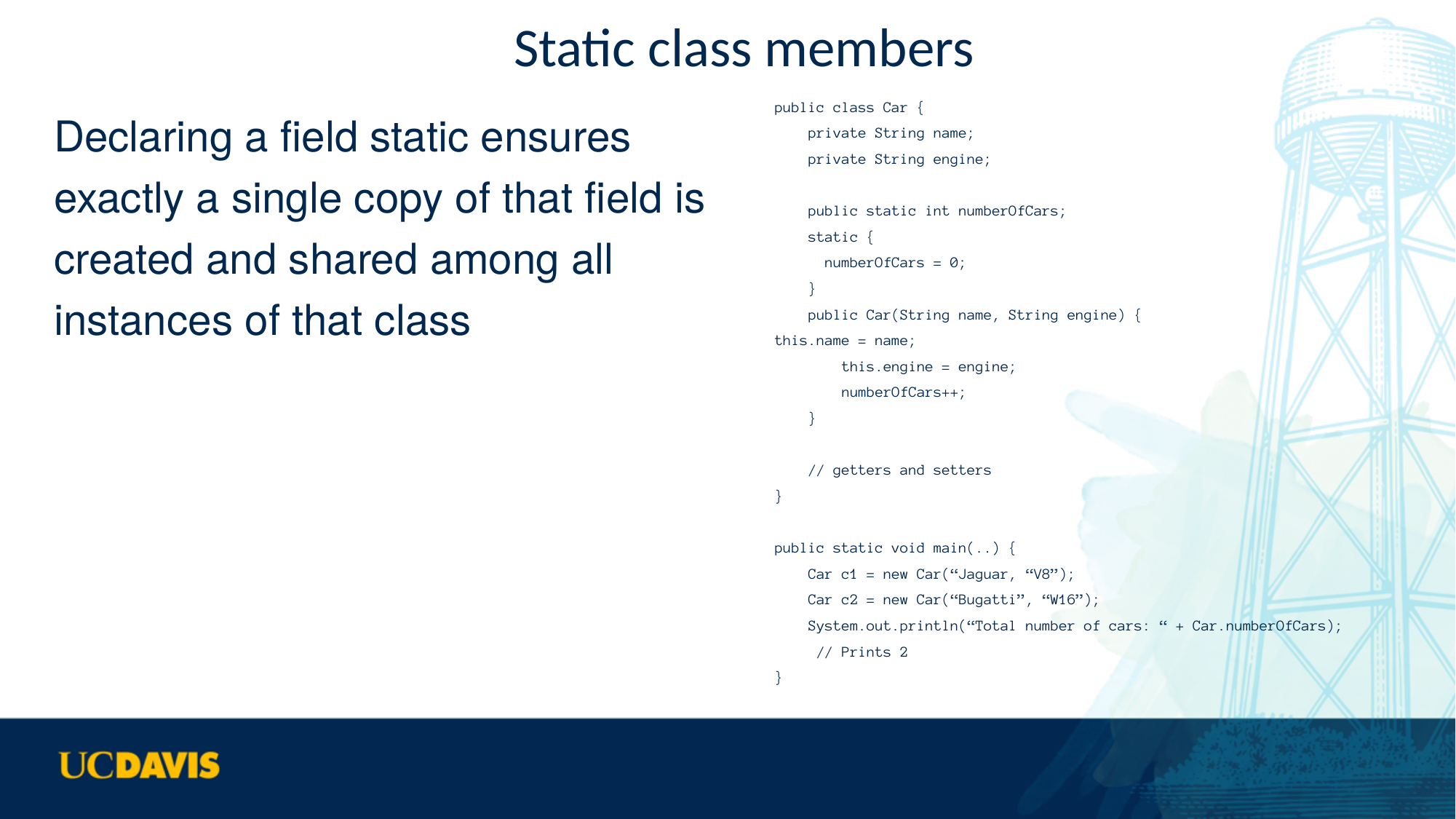

# Static class members
public class Car {
    private String name;
    private String engine;

    public static int numberOfCars;
    static {
      numberOfCars = 0;
    }
    public Car(String name, String engine) {
this.name = name;
        this.engine = engine;
        numberOfCars++;
    }

    // getters and setters
}

public static void main(..) {
    Car c1 = new Car(“Jaguar, “V8”);
    Car c2 = new Car(“Bugatti”, “W16”);
    System.out.println(“Total number of cars: “ + Car.numberOfCars);
     // Prints 2
}
Declaring a field static ensures exactly a single copy of that field is created and shared among all instances of that class